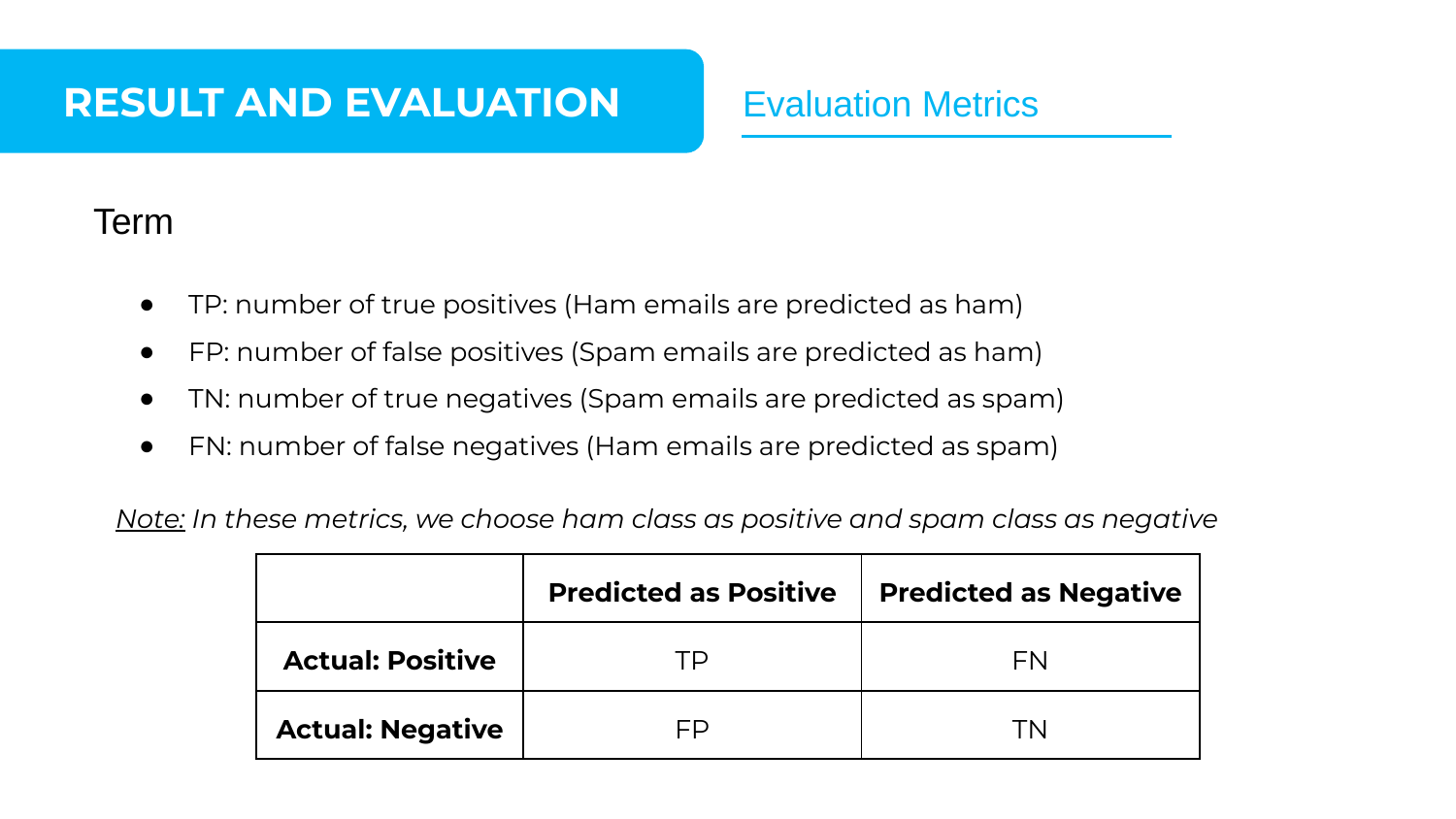

RESULT AND EVALUATION
Evaluation Metrics

Term
TP: number of true positives (Ham emails are predicted as ham)
FP: number of false positives (Spam emails are predicted as ham)
TN: number of true negatives (Spam emails are predicted as spam)
FN: number of false negatives (Ham emails are predicted as spam)

Note: In these metrics, we choose ham class as positive and spam class as negative

|  | Predicted as Positive | Predicted as Negative |
| --- | --- | --- |
| Actual: Positive | TP | FN |
| Actual: Negative | FP | TN |